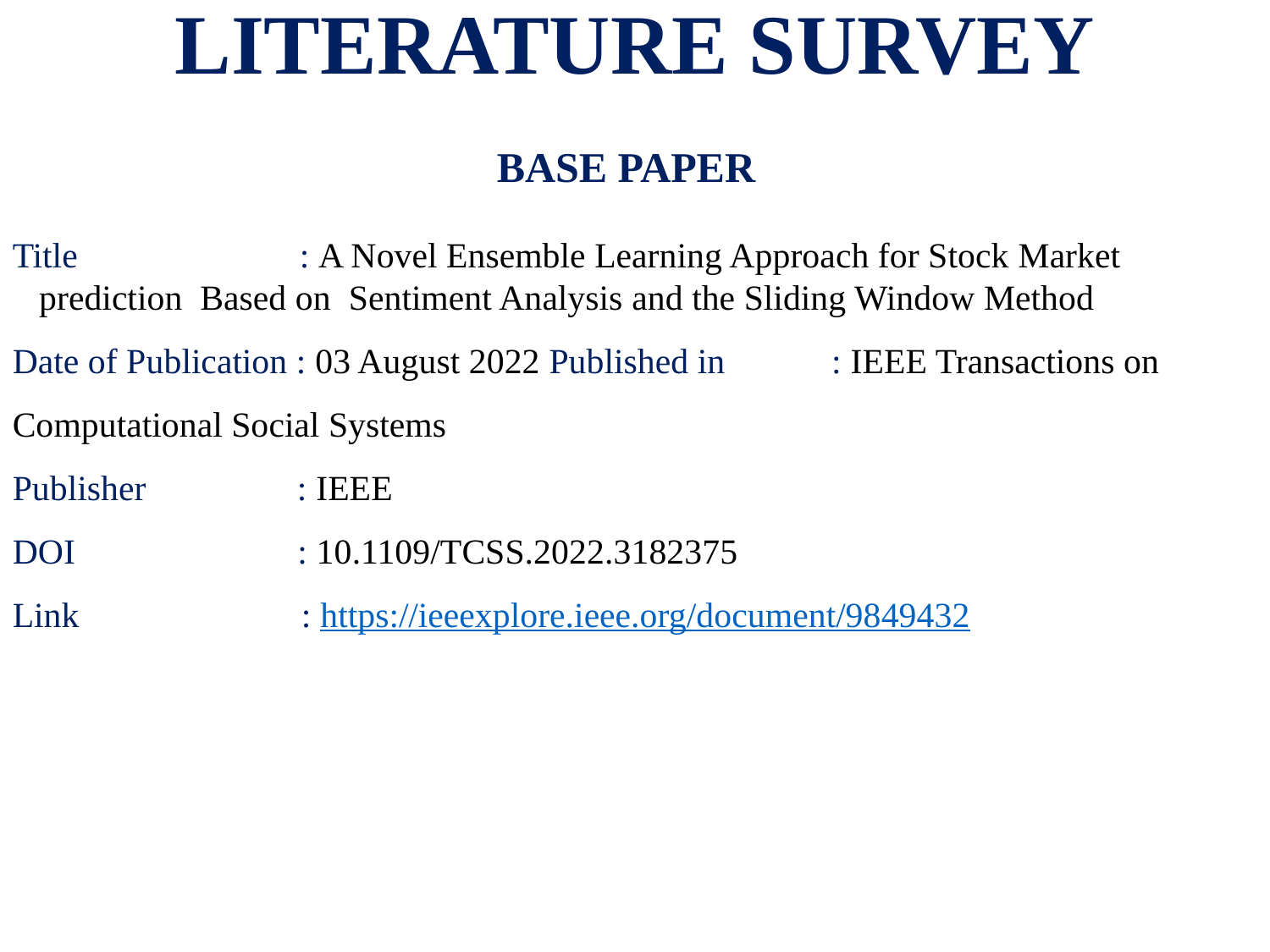

# LITERATURE SURVEY
BASE PAPER

Title                         : A Novel Ensemble Learning Approach for Stock Market                 prediction  Based on  Sentiment Analysis and the Sliding Window Method
Date of Publication : 03 August 2022 
Published in            : IEEE Transactions on Computational Social Systems
Publisher                 : IEEE
DOI                         : 10.1109/TCSS.2022.3182375
Link                         : https://ieeexplore.ieee.org/document/9849432